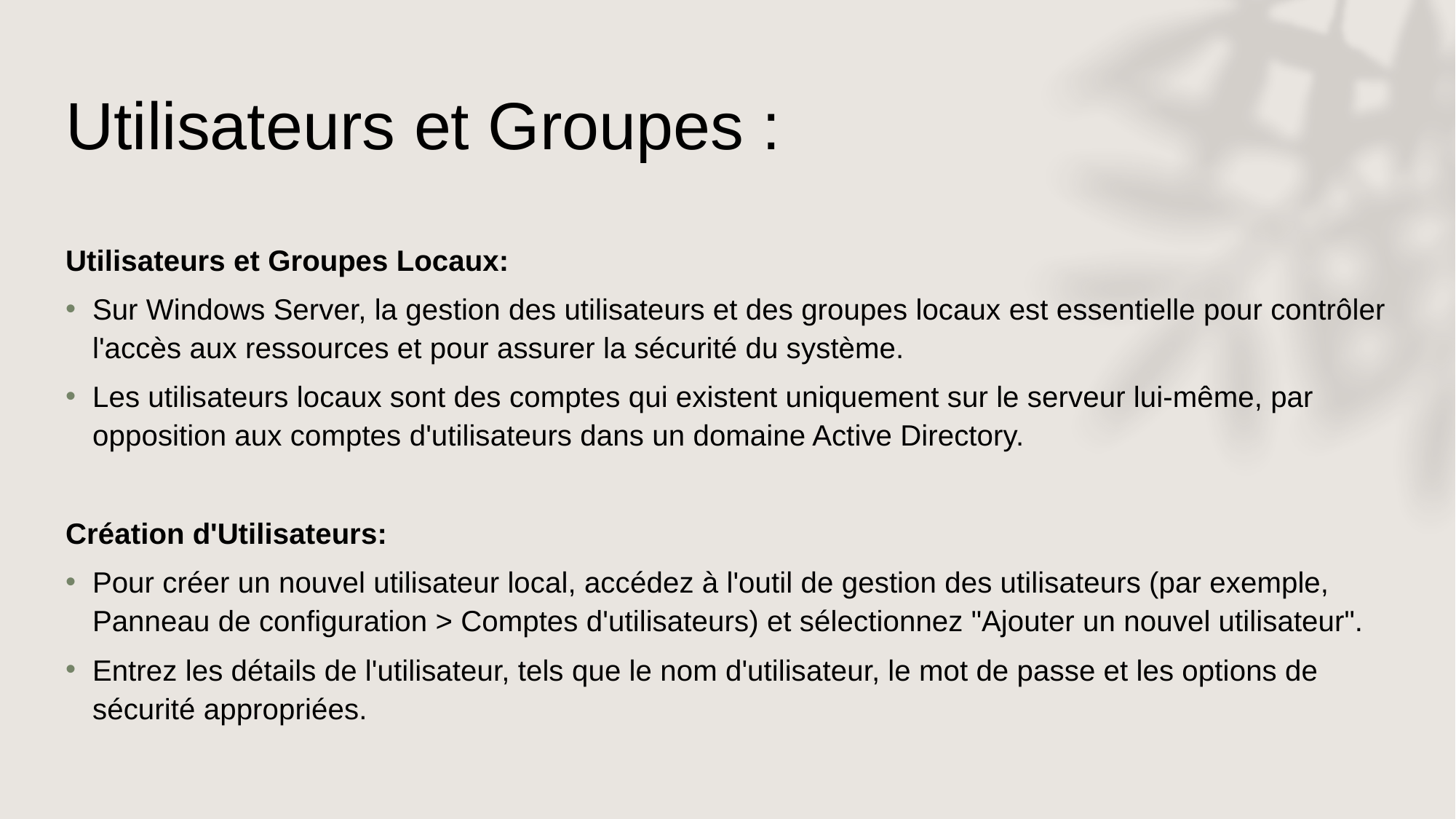

# Utilisateurs et Groupes :
Utilisateurs et Groupes Locaux:
Sur Windows Server, la gestion des utilisateurs et des groupes locaux est essentielle pour contrôler l'accès aux ressources et pour assurer la sécurité du système.
Les utilisateurs locaux sont des comptes qui existent uniquement sur le serveur lui-même, par opposition aux comptes d'utilisateurs dans un domaine Active Directory.

Création d'Utilisateurs:
Pour créer un nouvel utilisateur local, accédez à l'outil de gestion des utilisateurs (par exemple, Panneau de configuration > Comptes d'utilisateurs) et sélectionnez "Ajouter un nouvel utilisateur".
Entrez les détails de l'utilisateur, tels que le nom d'utilisateur, le mot de passe et les options de sécurité appropriées.